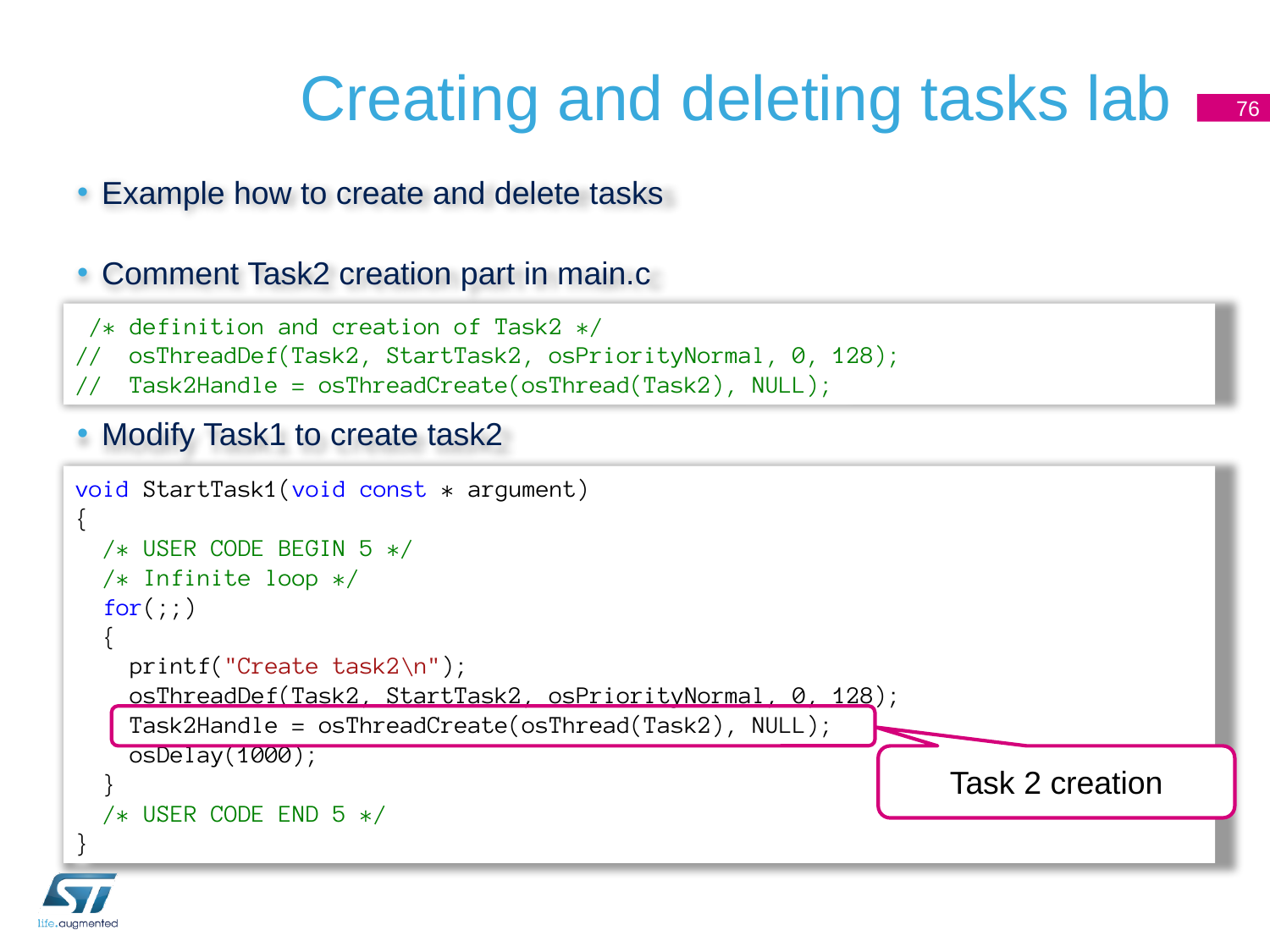

# Creating and deleting tasks lab
76
Example how to create and delete tasks
Comment Task2 creation part in main.c

Modify Task1 to create task2
 /* definition and creation of Task2 */
//  osThreadDef(Task2, StartTask2, osPriorityNormal, 0, 128);
//  Task2Handle = osThreadCreate(osThread(Task2), NULL);
void StartTask1(void const * argument)
{
  /* USER CODE BEGIN 5 */
  /* Infinite loop */
  for(;;)
  {
    printf("Create task2\n");
    osThreadDef(Task2, StartTask2, osPriorityNormal, 0, 128);
    Task2Handle = osThreadCreate(osThread(Task2), NULL);
    osDelay(1000);
  }
  /* USER CODE END 5 */
}

Task 2 creation